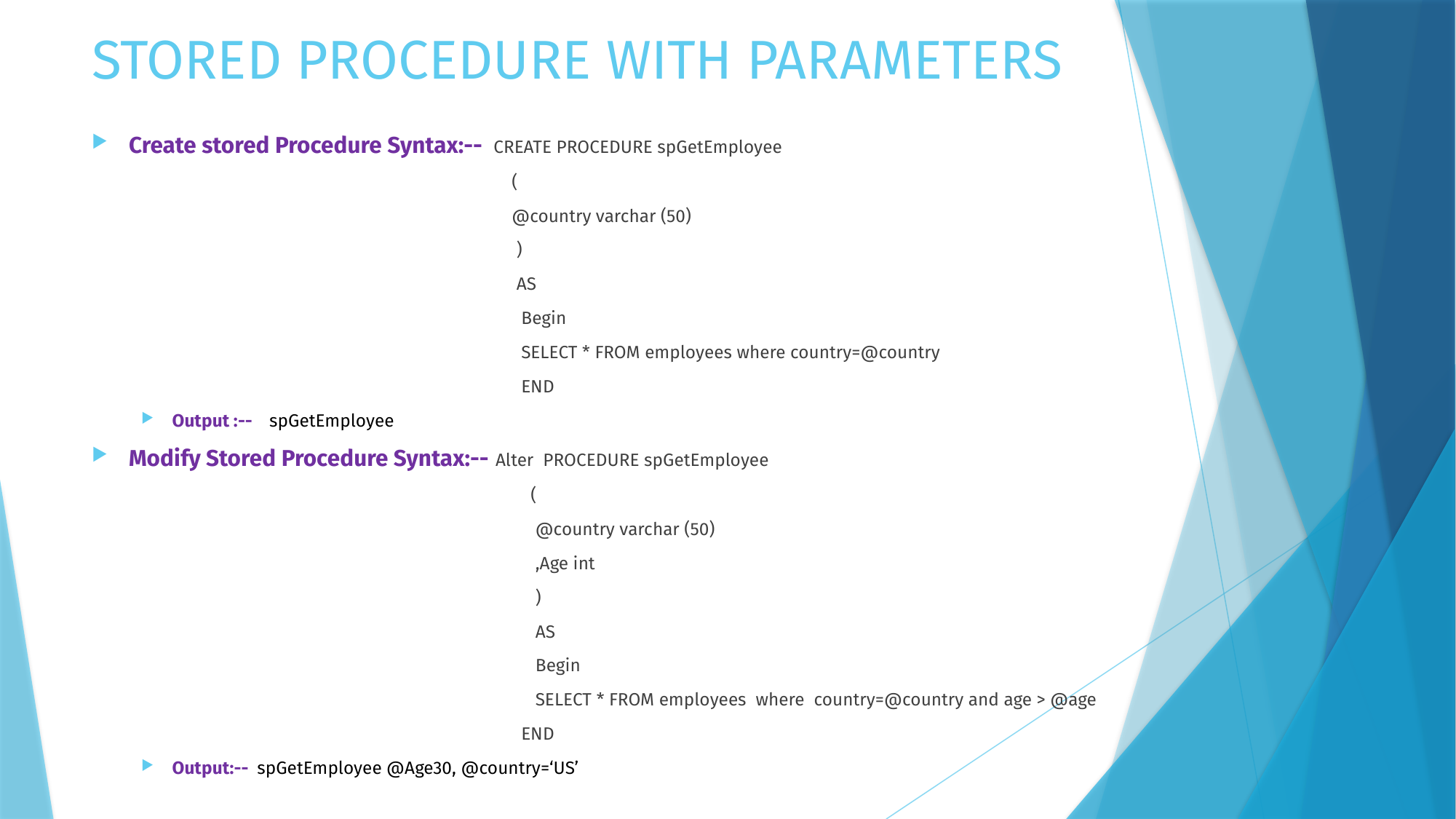

# STORED PROCEDURE WITH PARAMETERS
Create stored Procedure Syntax:--  CREATE PROCEDURE spGetEmployee
     (
     @country varchar (50)
      )
      AS
       Begin
       SELECT * FROM employees where country=@country
       END
Output :--    spGetEmployee
Modify Stored Procedure Syntax:-- 	Alter  PROCEDURE spGetEmployee
         (
          @country varchar (50)
          ,Age int
          )
          AS
          Begin
          SELECT * FROM employees  where  country=@country and age > @age
       END
Output:--  spGetEmployee @Age30, @country=‘US’